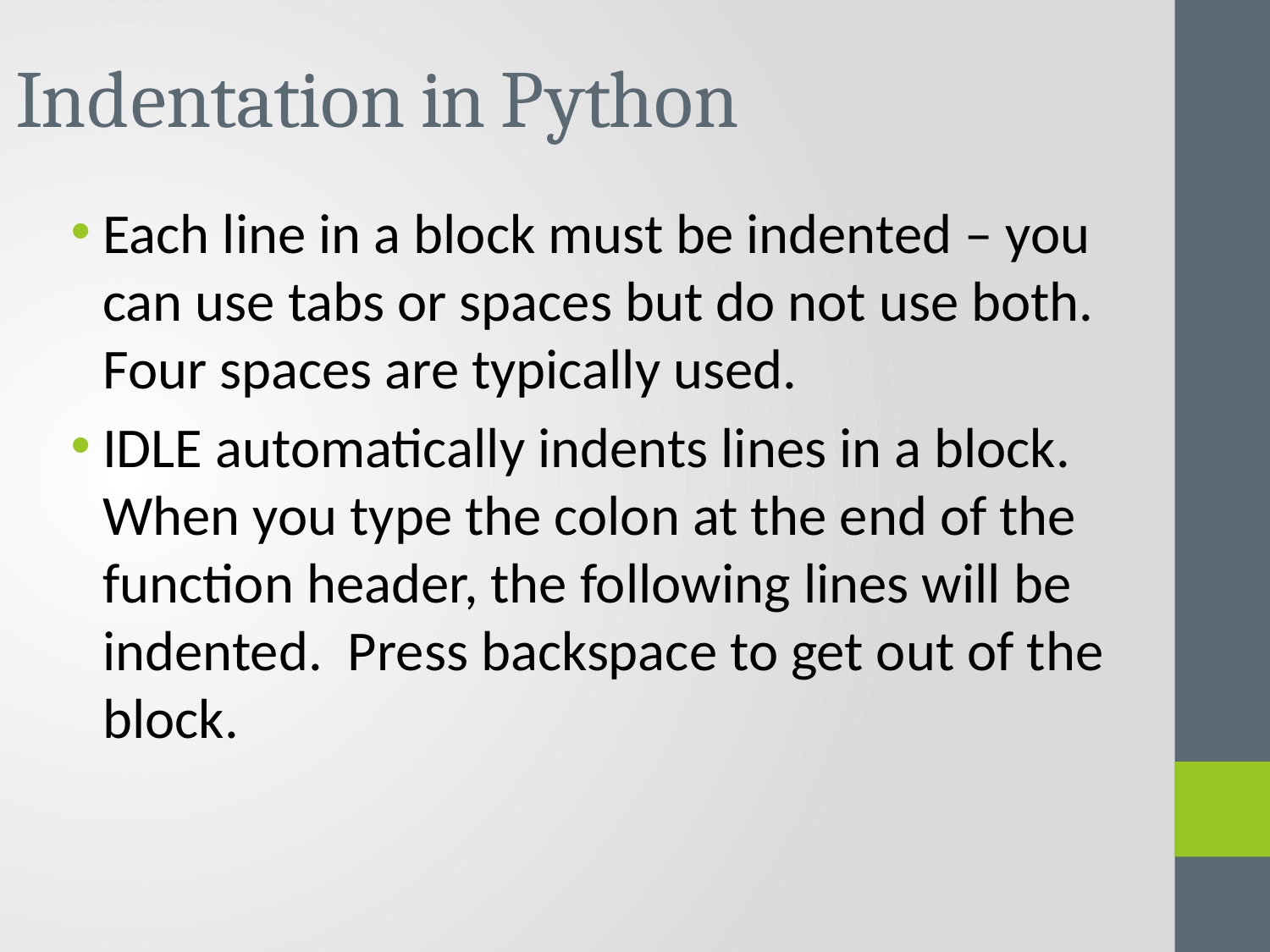

# Indentation in Python
Each line in a block must be indented – you can use tabs or spaces but do not use both.   Four spaces are typically used.
IDLE automatically indents lines in a block.    When you type the colon at the end of the function header, the following lines will be indented.  Press backspace to get out of the block.